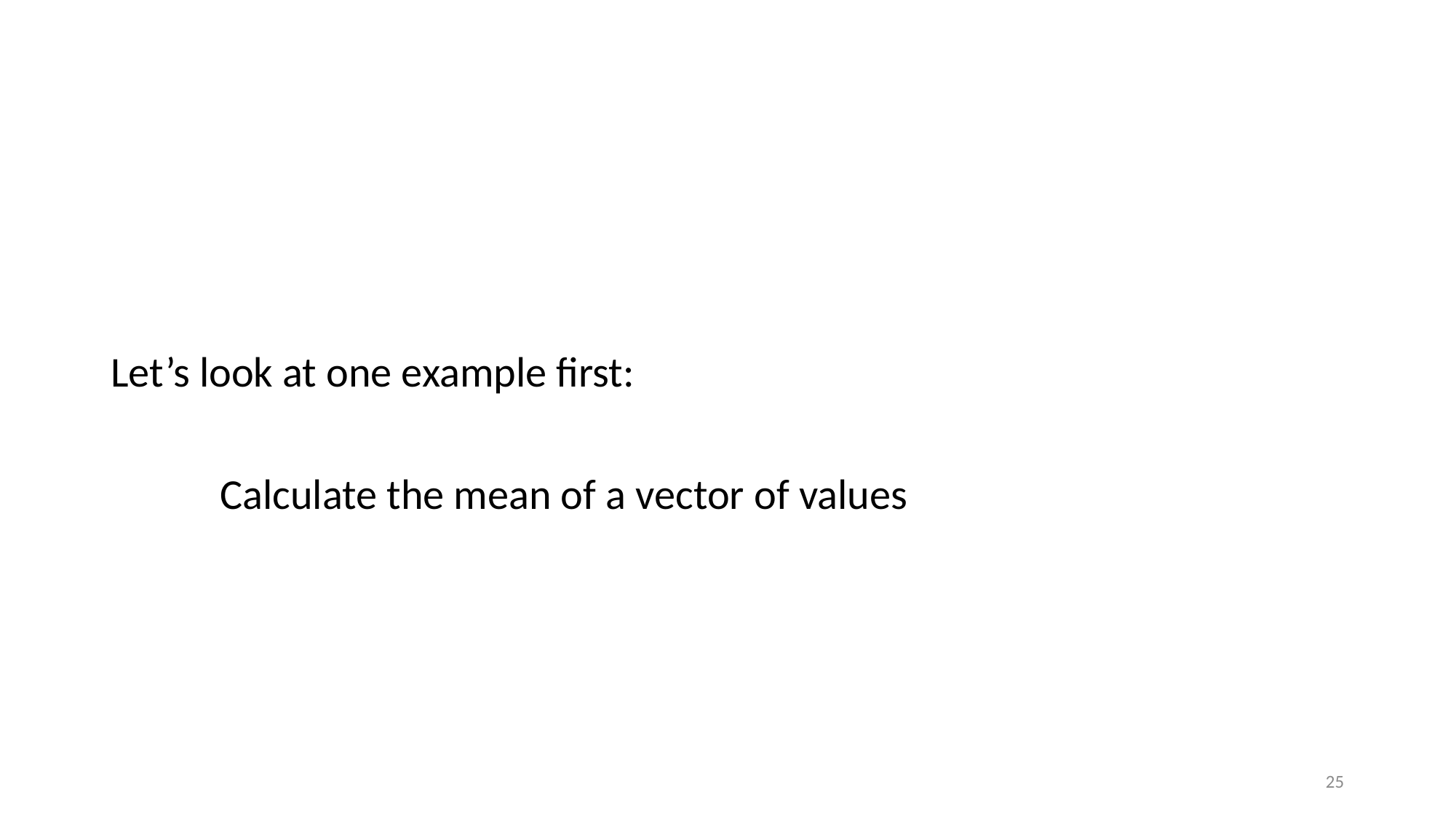

#

Let’s look at one example first:

	Calculate the mean of a vector of values
25